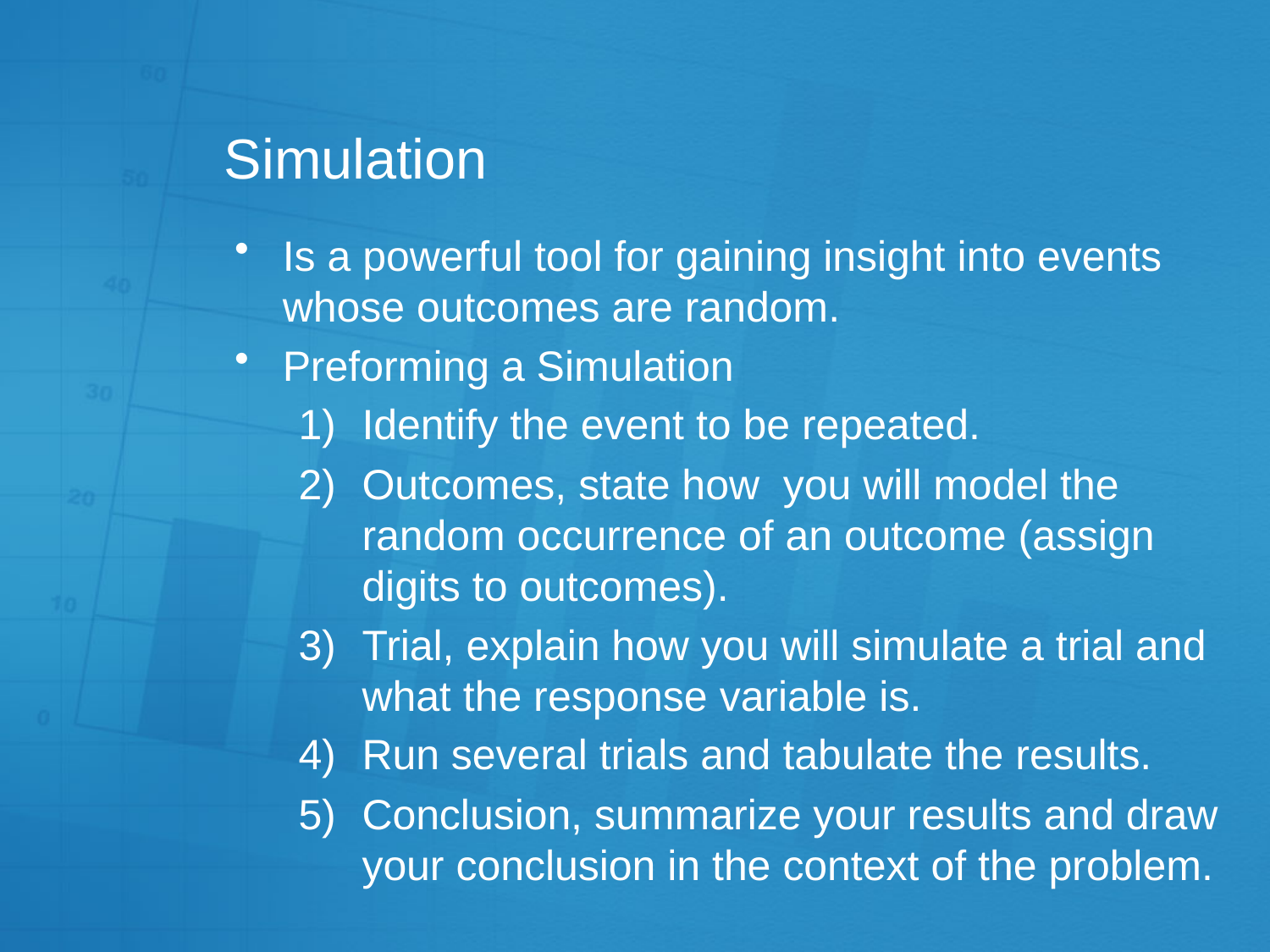

# Simulation
Is a powerful tool for gaining insight into events whose outcomes are random.
Preforming a Simulation
Identify the event to be repeated.
Outcomes, state how  you will model the random occurrence of an outcome (assign digits to outcomes).
Trial, explain how you will simulate a trial and what the response variable is.
Run several trials and tabulate the results.
Conclusion, summarize your results and draw your conclusion in the context of the problem.